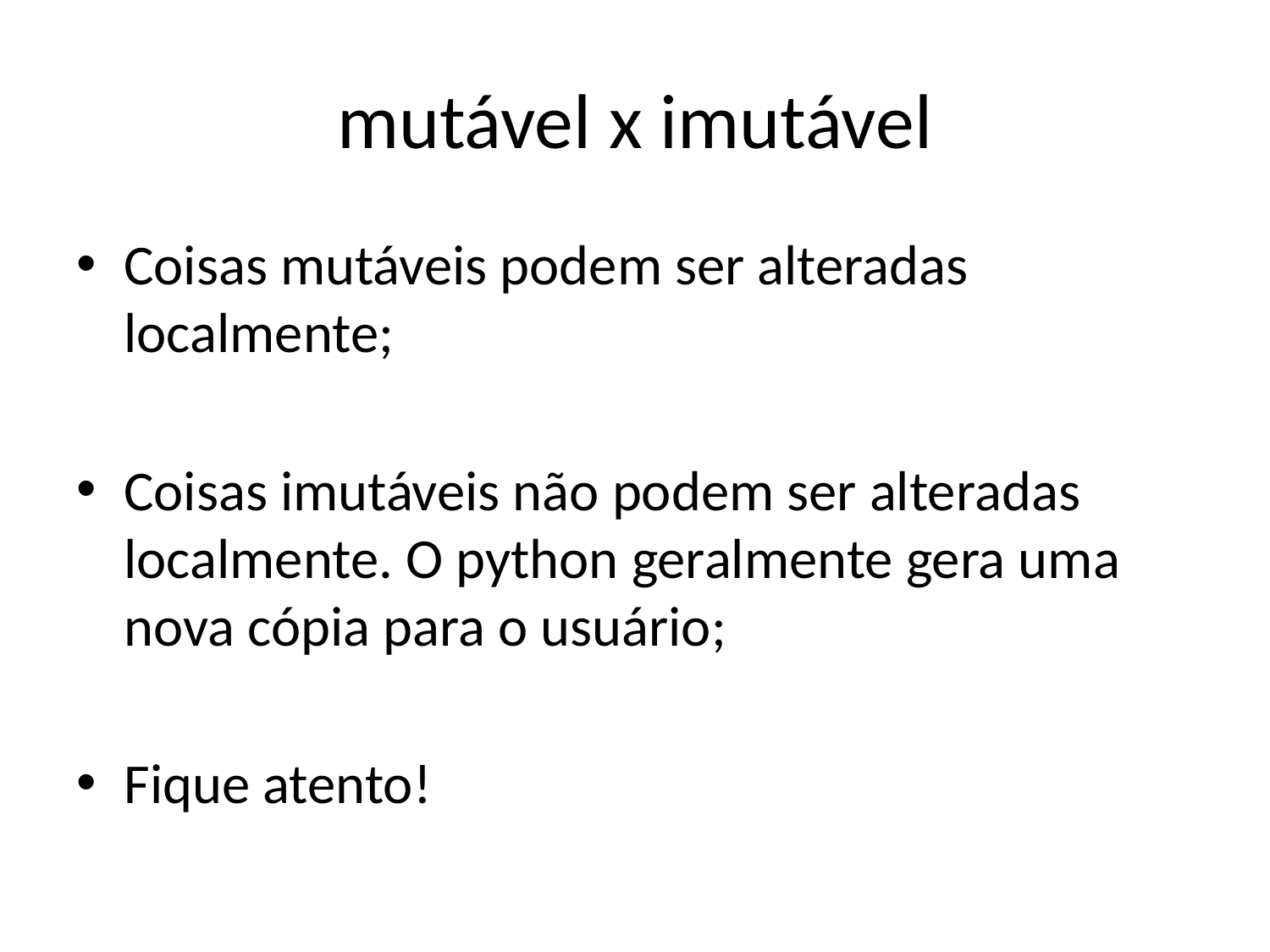

# mutável x imutável
Coisas mutáveis podem ser alteradas localmente;

Coisas imutáveis não podem ser alteradas localmente. O python geralmente gera uma nova cópia para o usuário;

Fique atento!